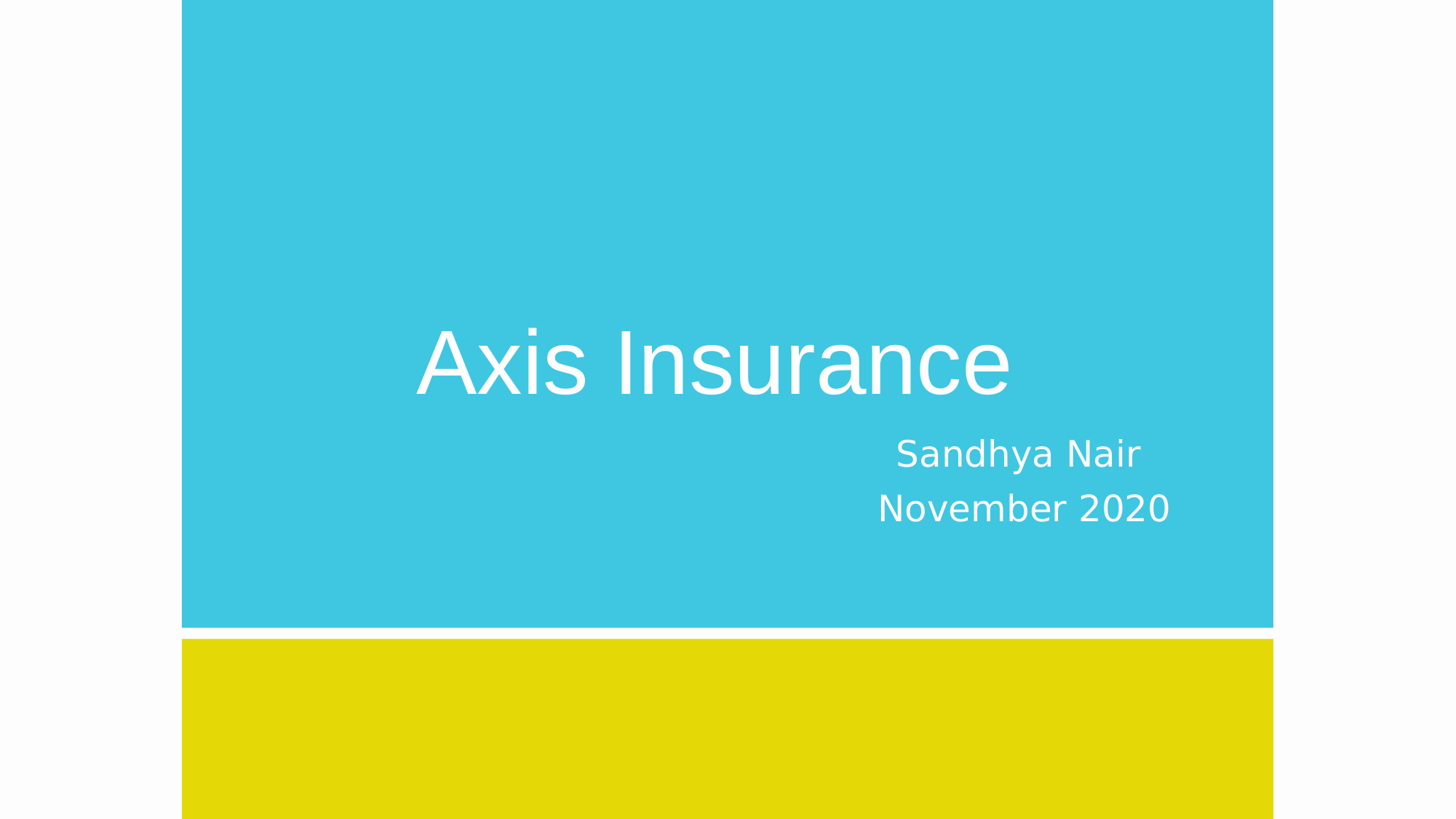

# Axis Insurance
                                                  Sandhya Nair
                                                   November 2020